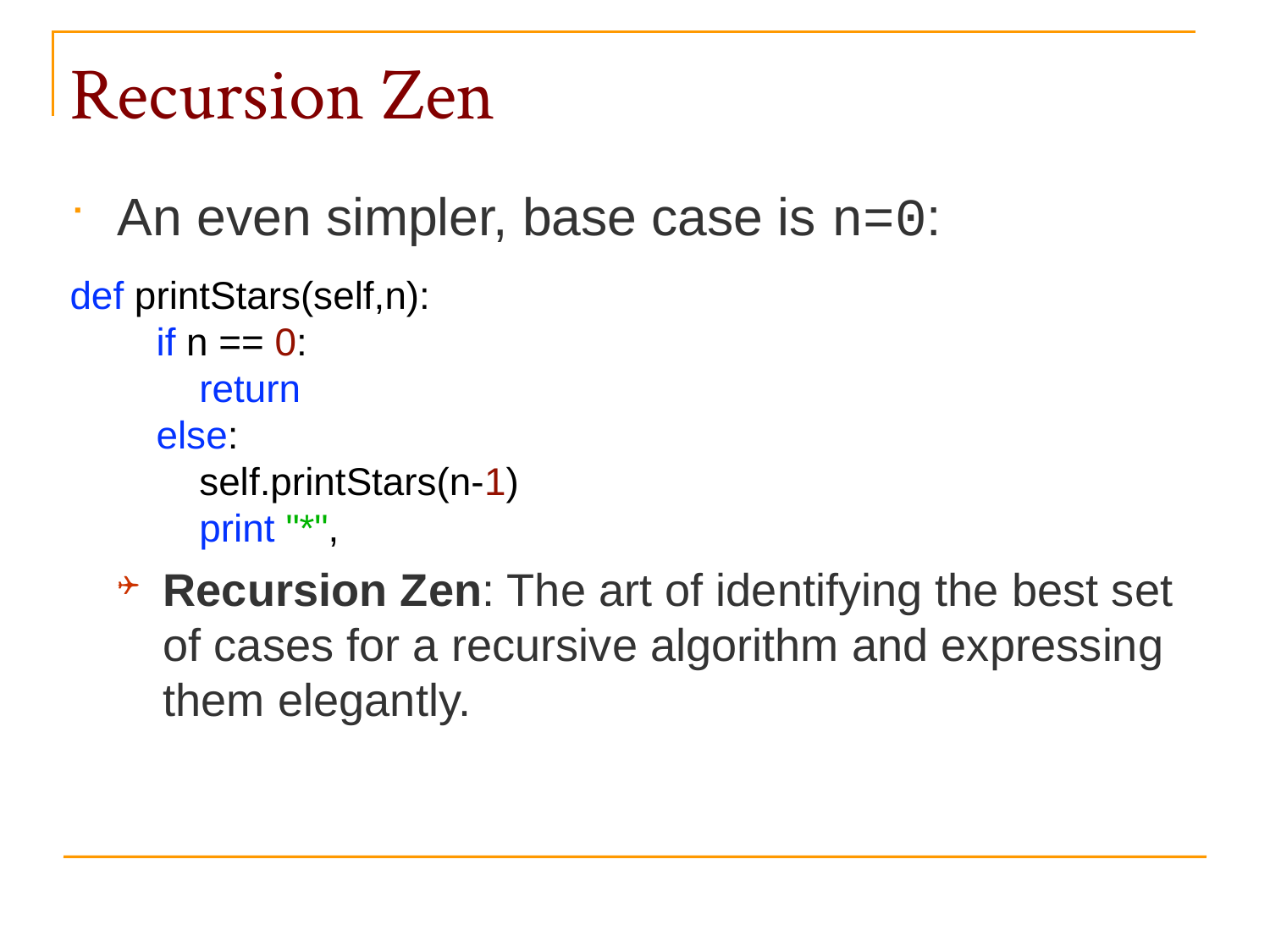

# Recursion Zen
An even simpler, base case is n=0:

def printStars(self,n):
        if n == 0:
            return
        else:
            self.printStars(n-1)
            print "*",
Recursion Zen: The art of identifying the best set of cases for a recursive algorithm and expressing them elegantly.